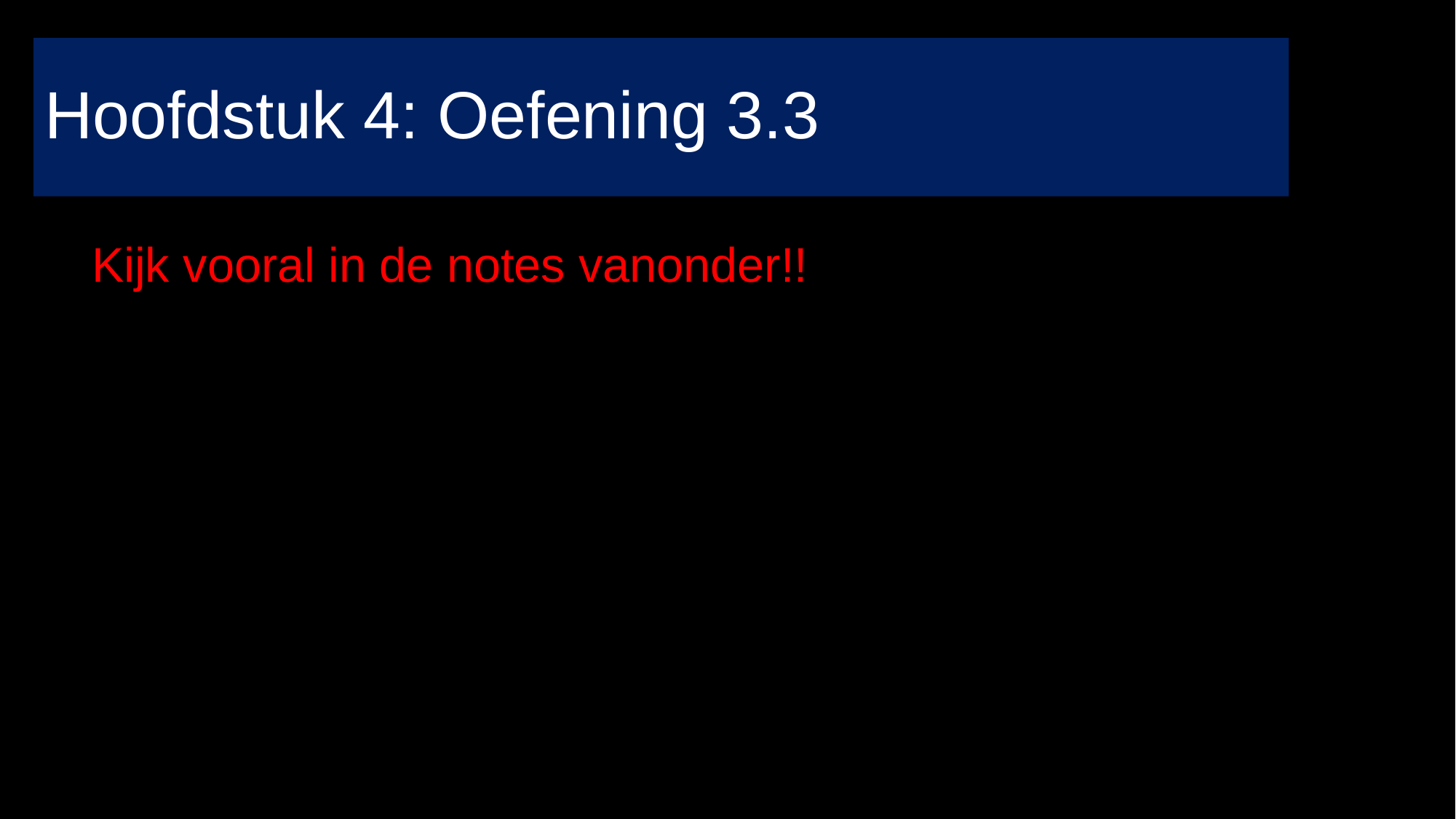

# Hoofdstuk 4: Oefening 3.3
Kijk vooral in de notes vanonder!!